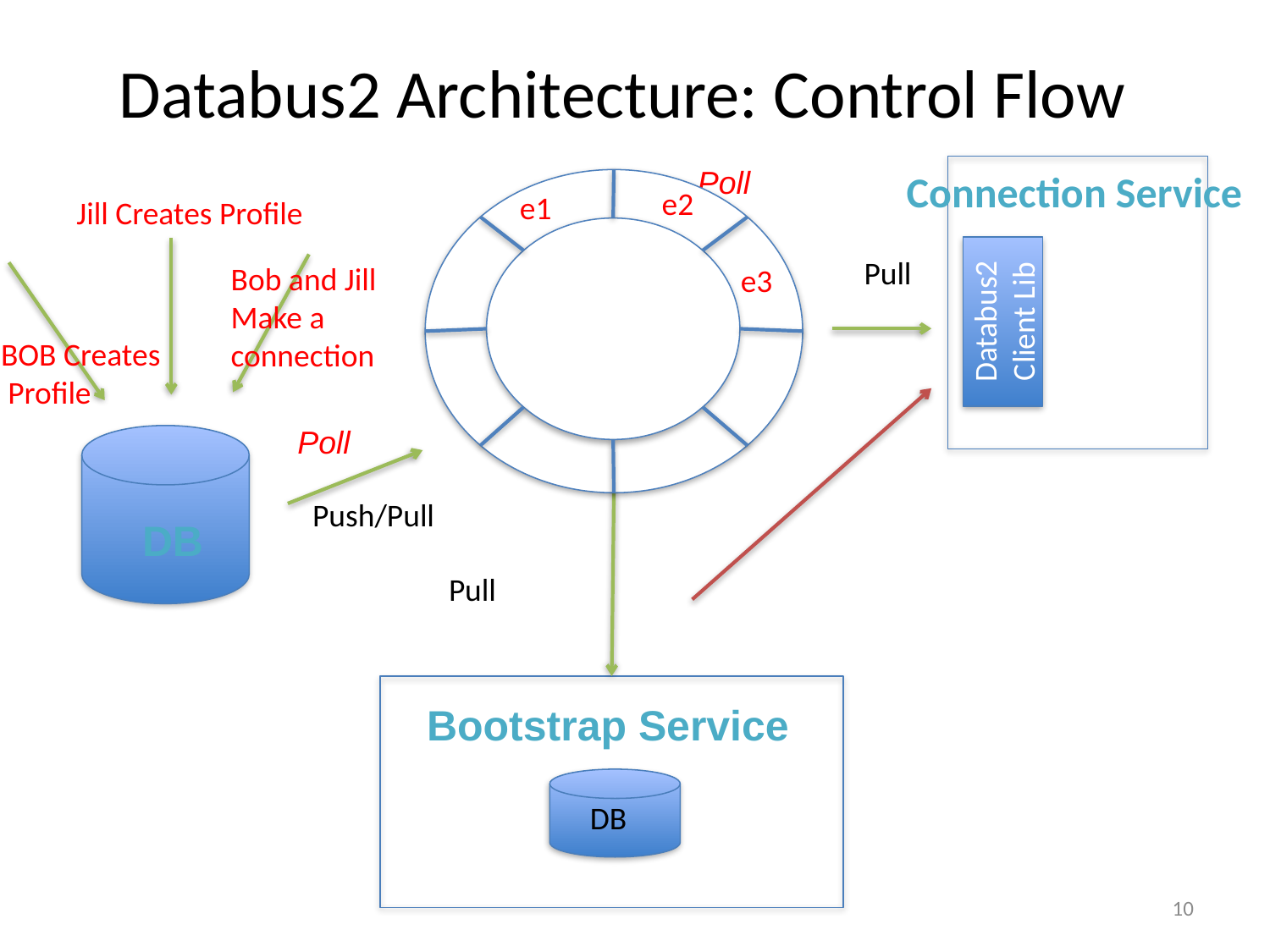

# Databus2 Architecture: Control Flow
Poll

Connection Service
Databus2 Client Lib

e2
e1
Jill Creates Profile

Relay
Pull
Bob and Jill
Make a
connection
e3
BOB Creates
 Profile
Poll
Poll

Push/Pull
DB
Pull

Bootstrap Service

DB
10